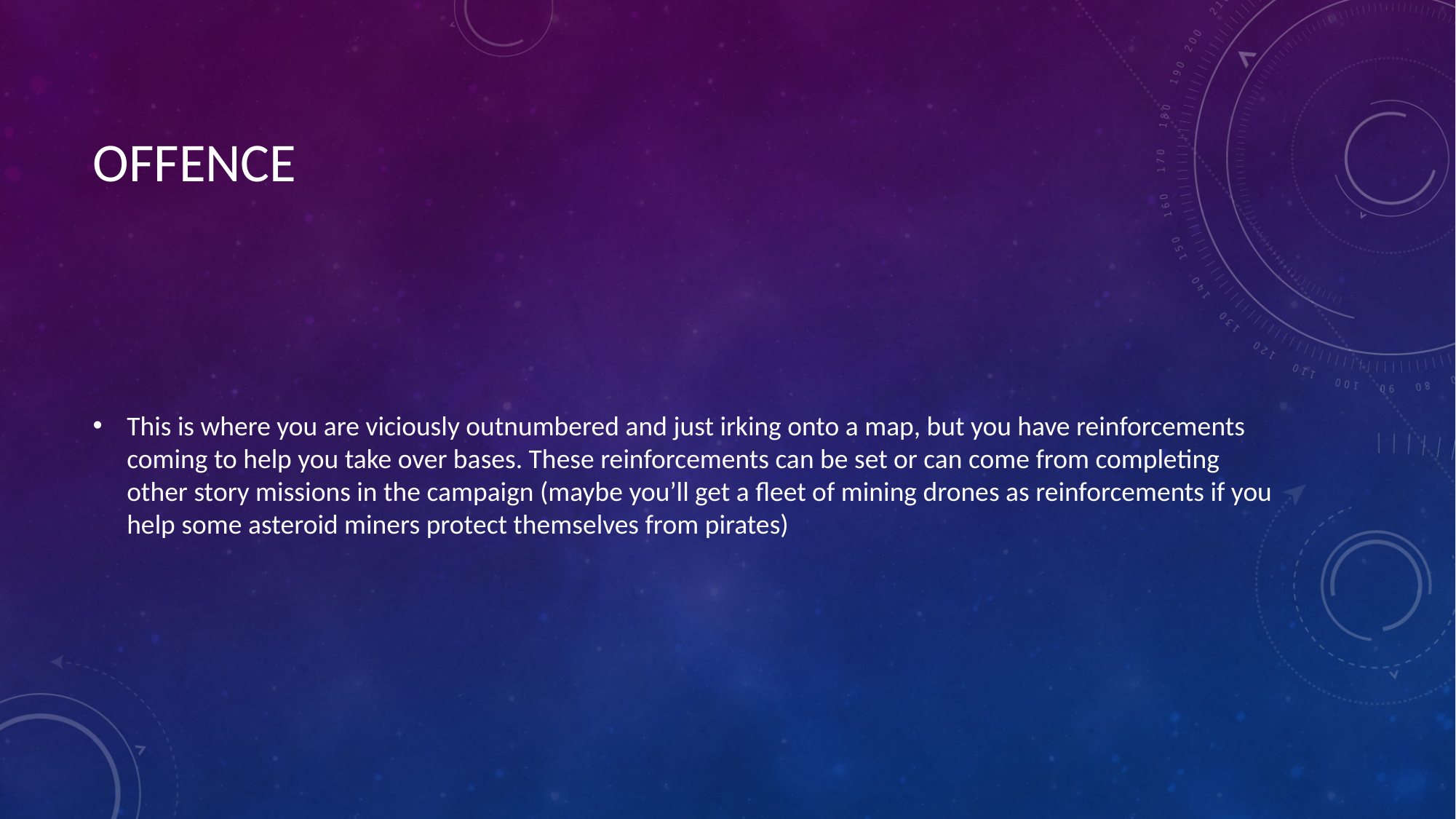

# Offence
This is where you are viciously outnumbered and just irking onto a map, but you have reinforcements coming to help you take over bases. These reinforcements can be set or can come from completing other story missions in the campaign (maybe you’ll get a fleet of mining drones as reinforcements if you help some asteroid miners protect themselves from pirates)